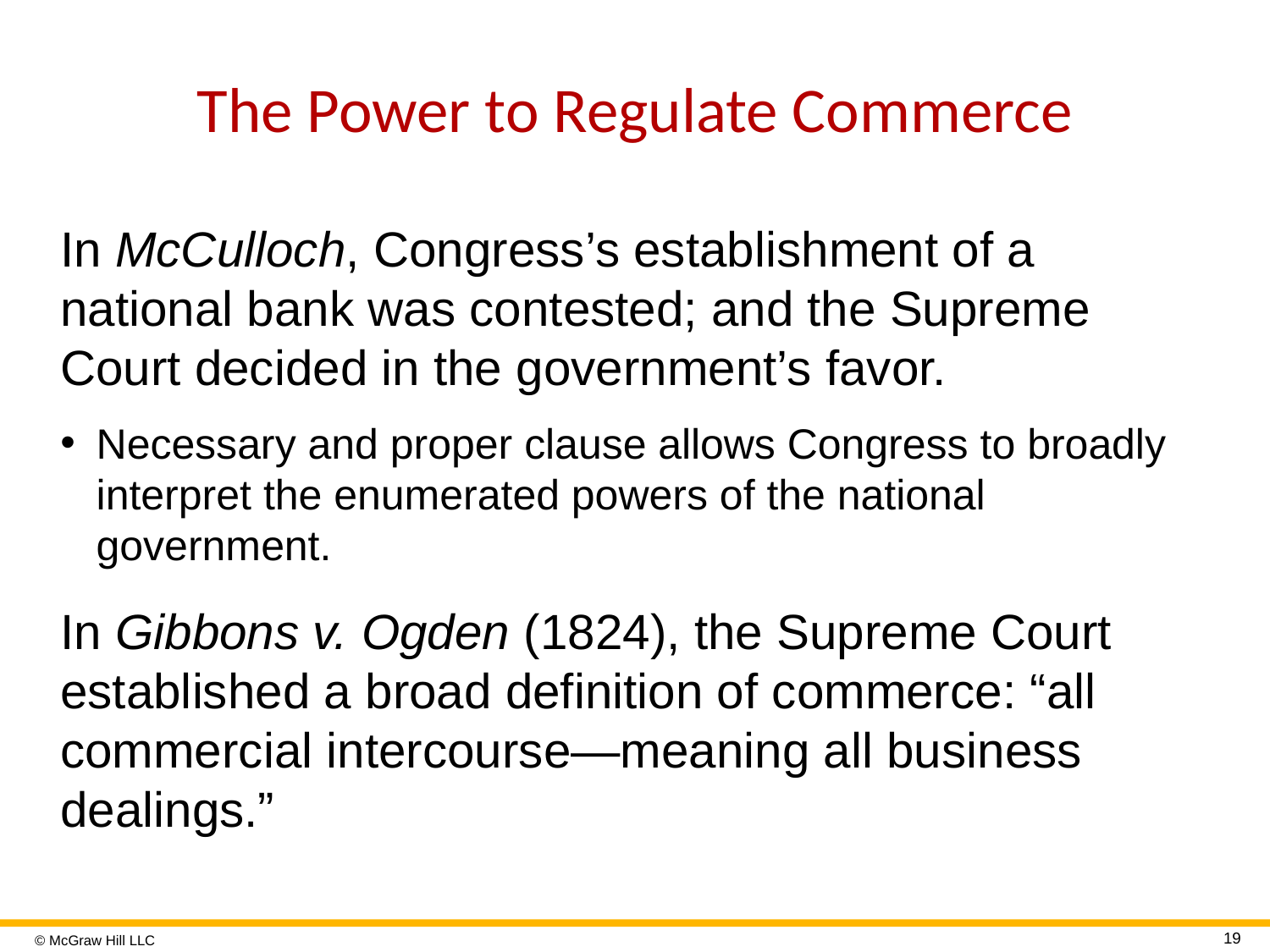

# The Power to Regulate Commerce
In McCulloch, Congress’s establishment of a national bank was contested; and the Supreme Court decided in the government’s favor.
Necessary and proper clause allows Congress to broadly interpret the enumerated powers of the national government.
In Gibbons v. Ogden (1824), the Supreme Court established a broad definition of commerce: “all commercial intercourse—meaning all business dealings.”

19